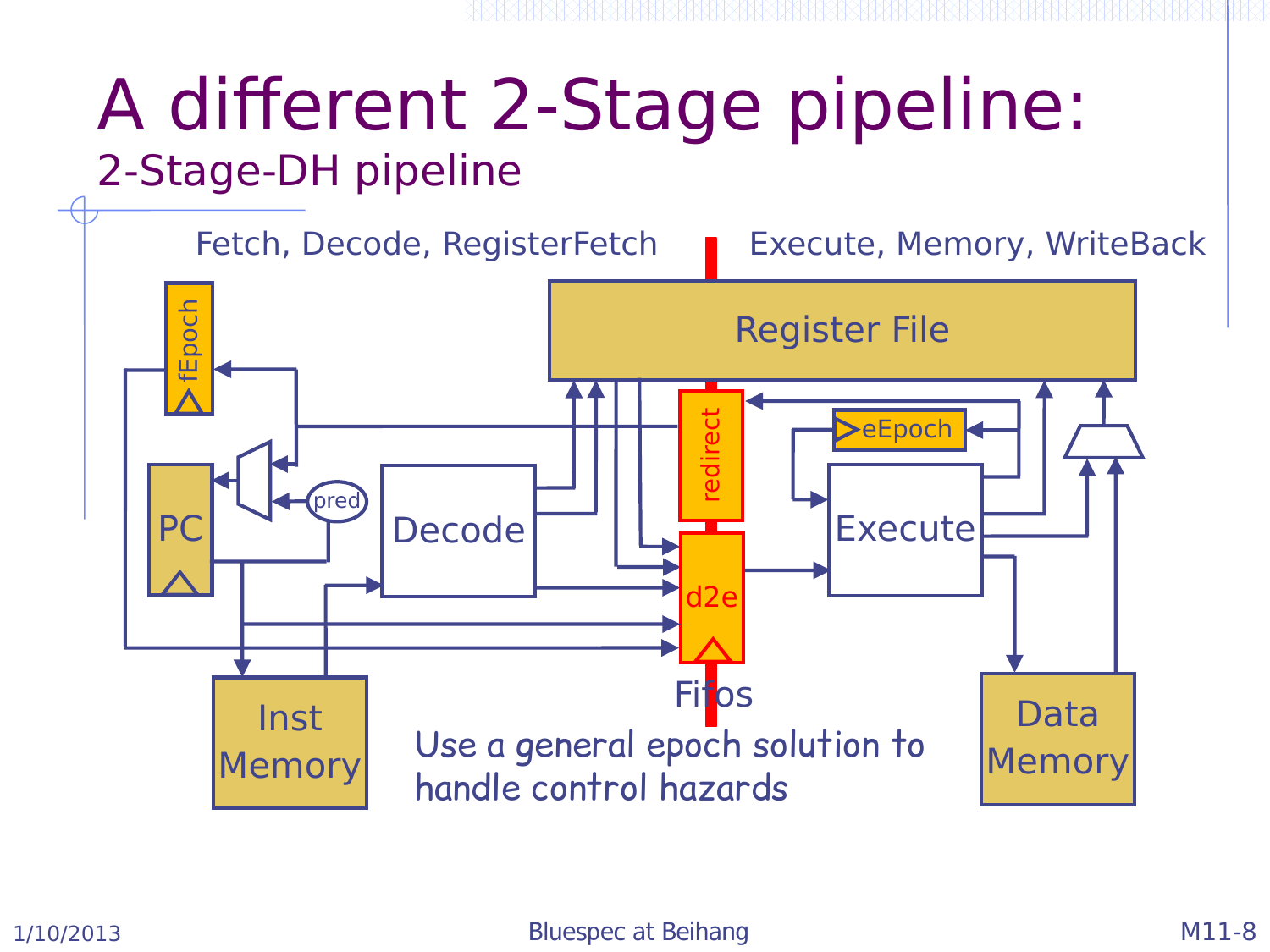

A different 2-Stage pipeline:
2-Stage-DH pipeline
Fetch, Decode, RegisterFetch
Execute, Memory, WriteBack

Register File
  fEpoch

  eEpoch

redirect

PC

Execute
Decode

pred

d2e

Fifos
Data
Memory
Inst
Memory
Use a general epoch solution to handle control hazards
1/10/2013
Bluespec at Beihang
M11-8